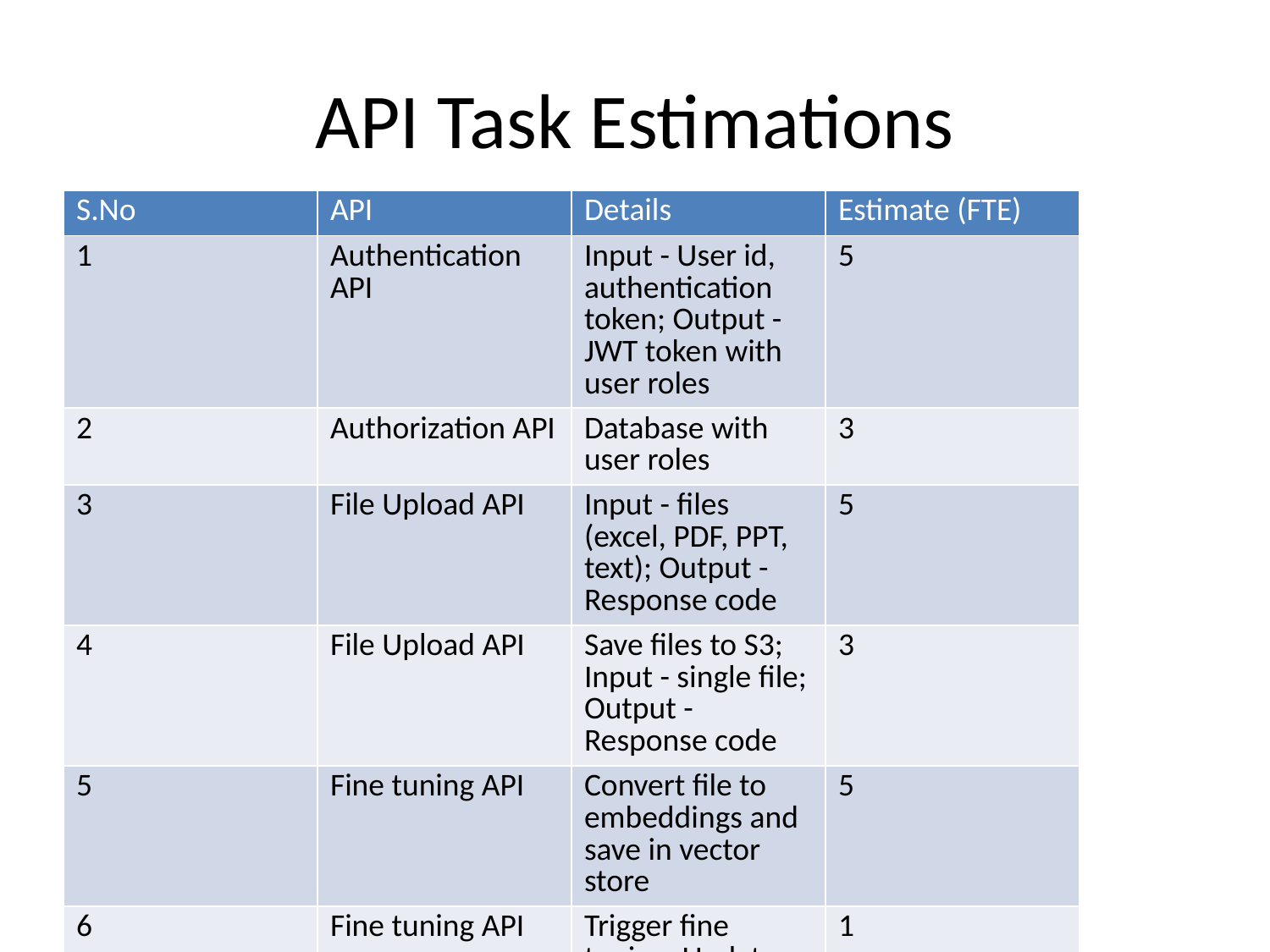

# API Task Estimations
| S.No | API | Details | Estimate (FTE) |
| --- | --- | --- | --- |
| 1 | Authentication API | Input - User id, authentication token; Output - JWT token with user roles | 5 |
| 2 | Authorization API | Database with user roles | 3 |
| 3 | File Upload API | Input - files (excel, PDF, PPT, text); Output - Response code | 5 |
| 4 | File Upload API | Save files to S3; Input - single file; Output - Response code | 3 |
| 5 | Fine tuning API | Convert file to embeddings and save in vector store | 5 |
| 6 | Fine tuning API | Trigger fine tuning. Update status in DB; Input - prompt; Output - Response from LLM | 1 |
| 7 | Chat API | Input - user id; Output - Response from LLM with RAG | 5 |
| 8 | Chat History API | Input - user id, chat id; Output - chat history | 3 |
| 9 | Feedback API | For a chat user can submit a feedback (thumbs up/down or star rating); Input - LLM, Date, user id (or combinations) | 3 |
| 10 | Reports API | Output - Token consumption | 5 |
| 11 | Download API | API to download file | 3 |
| 12 | Job status API | API to find the status of fine tuning jobs or embedding conversion process | 10 |
| 13 | Code Generation API | API to generate code for a given input | 5 |